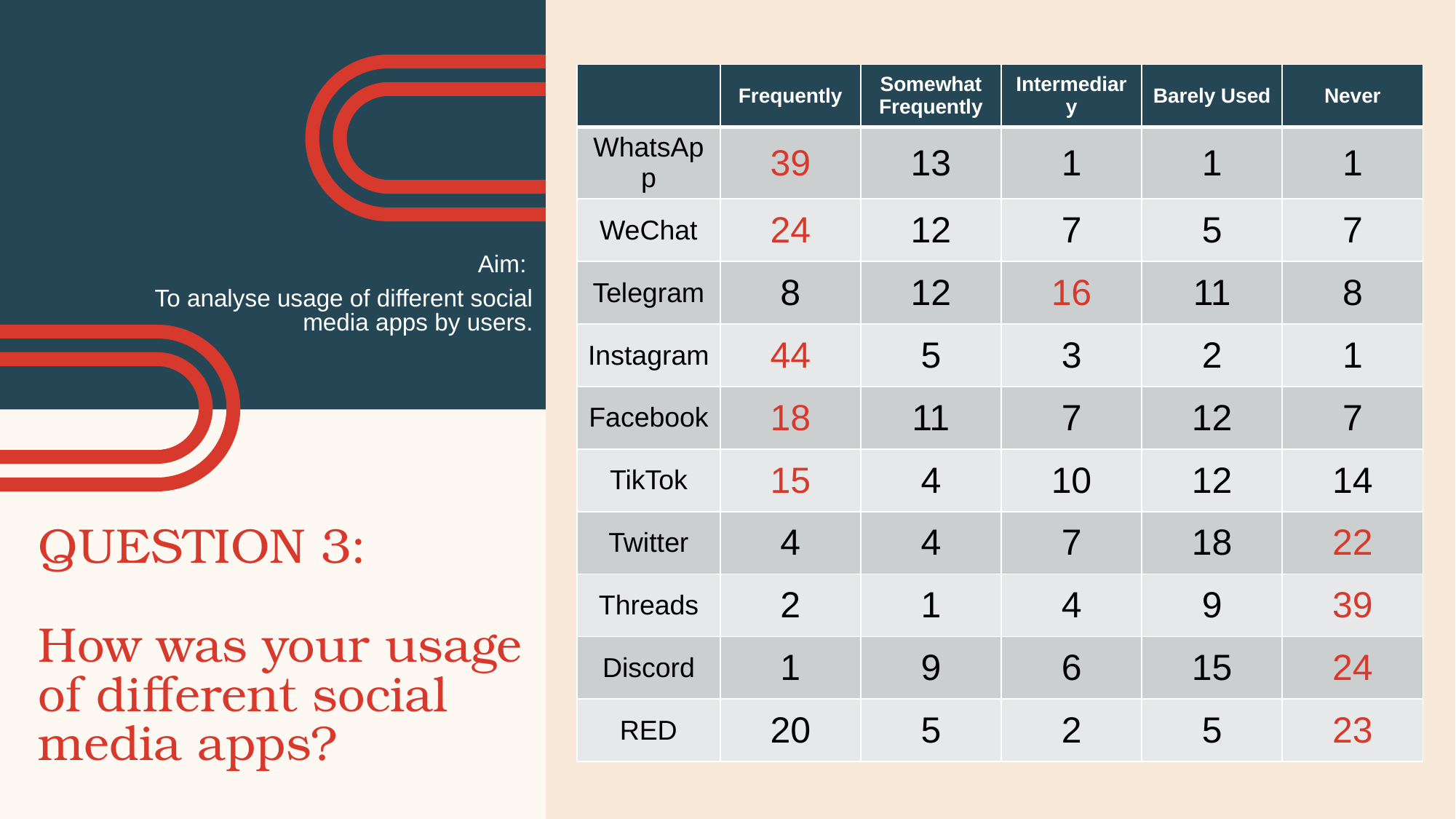

|  | Frequently | Somewhat Frequently | Intermediary | Barely Used | Never |
| --- | --- | --- | --- | --- | --- |
| WhatsApp | 39 | 13 | 1 | 1 | 1 |
| WeChat | 24 | 12 | 7 | 5 | 7 |
| Telegram | 8 | 12 | 16 | 11 | 8 |
| Instagram | 44 | 5 | 3 | 2 | 1 |
| Facebook | 18 | 11 | 7 | 12 | 7 |
| TikTok | 15 | 4 | 10 | 12 | 14 |
| Twitter | 4 | 4 | 7 | 18 | 22 |
| Threads | 2 | 1 | 4 | 9 | 39 |
| Discord | 1 | 9 | 6 | 15 | 24 |
| RED | 20 | 5 | 2 | 5 | 23 |
Aim:
To analyse usage of different social media apps by users.
QUESTION 3:

How was your usage of different social media apps?